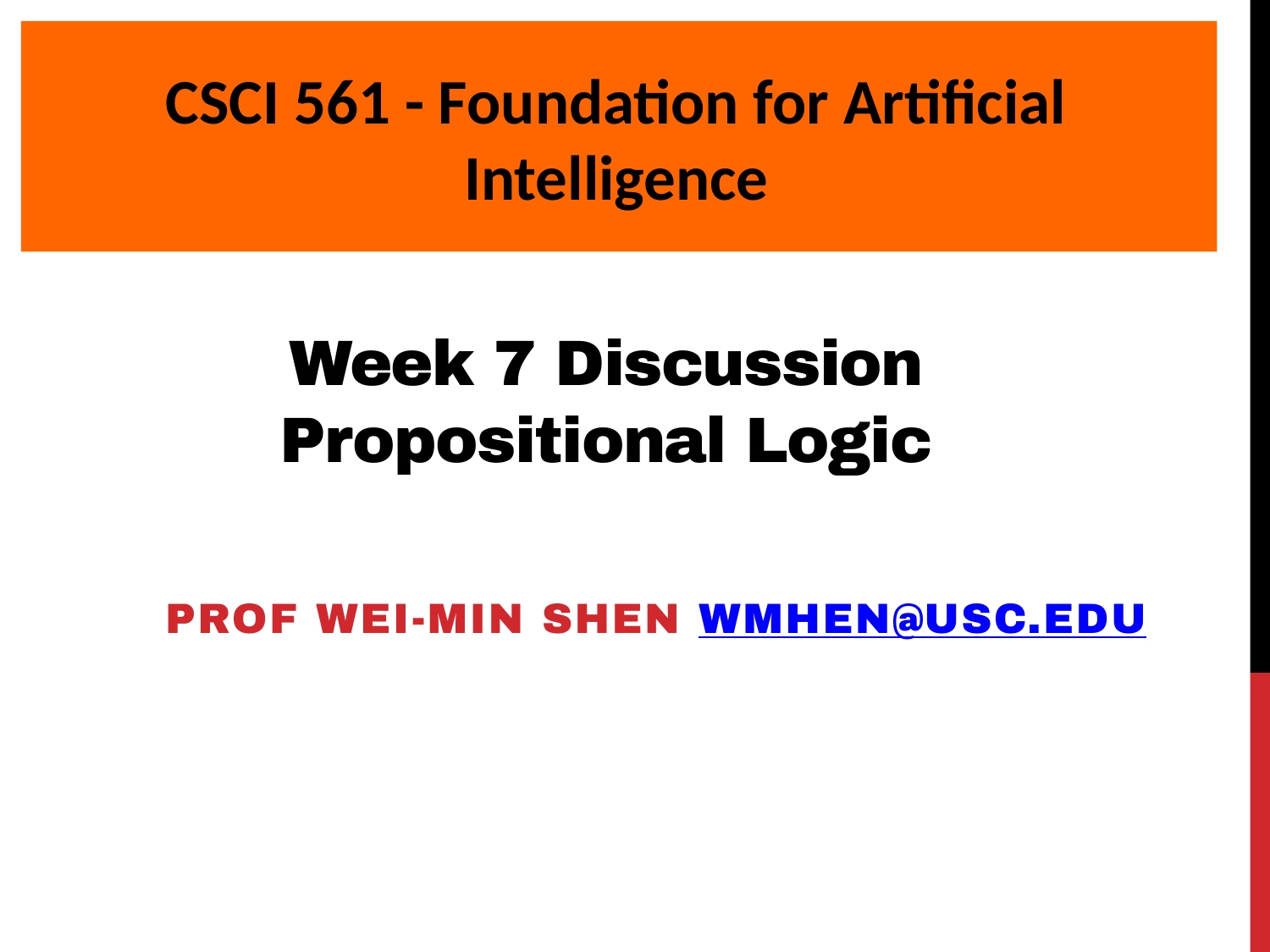

CSCI 561 - Foundation for Artificial Intelligence
# Week 7 Discussion Propositional Logic
Prof Wei-min shen wmhen@usc.edu